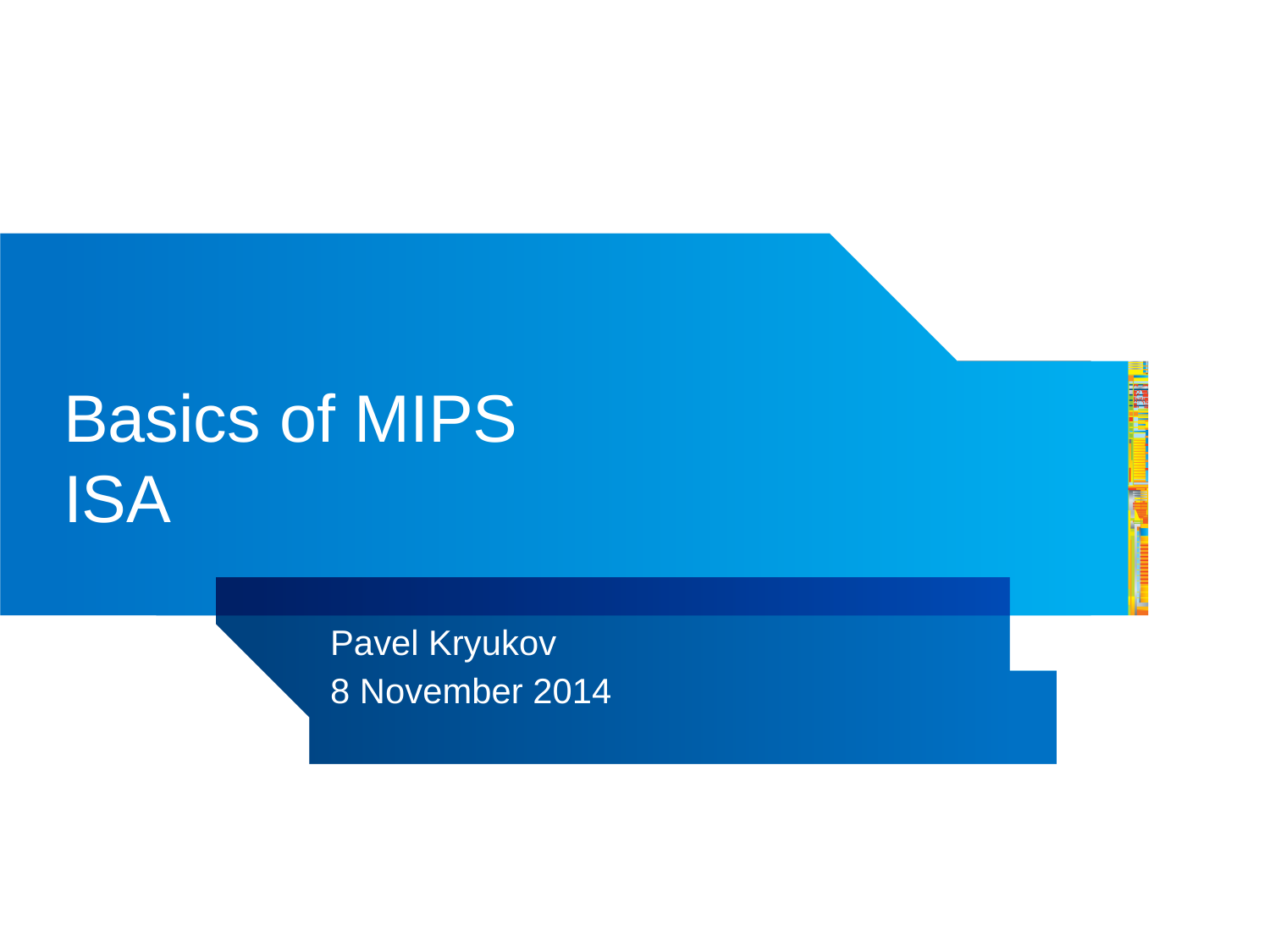

# Basics of MIPS ISA
Pavel Kryukov
8 November 2014